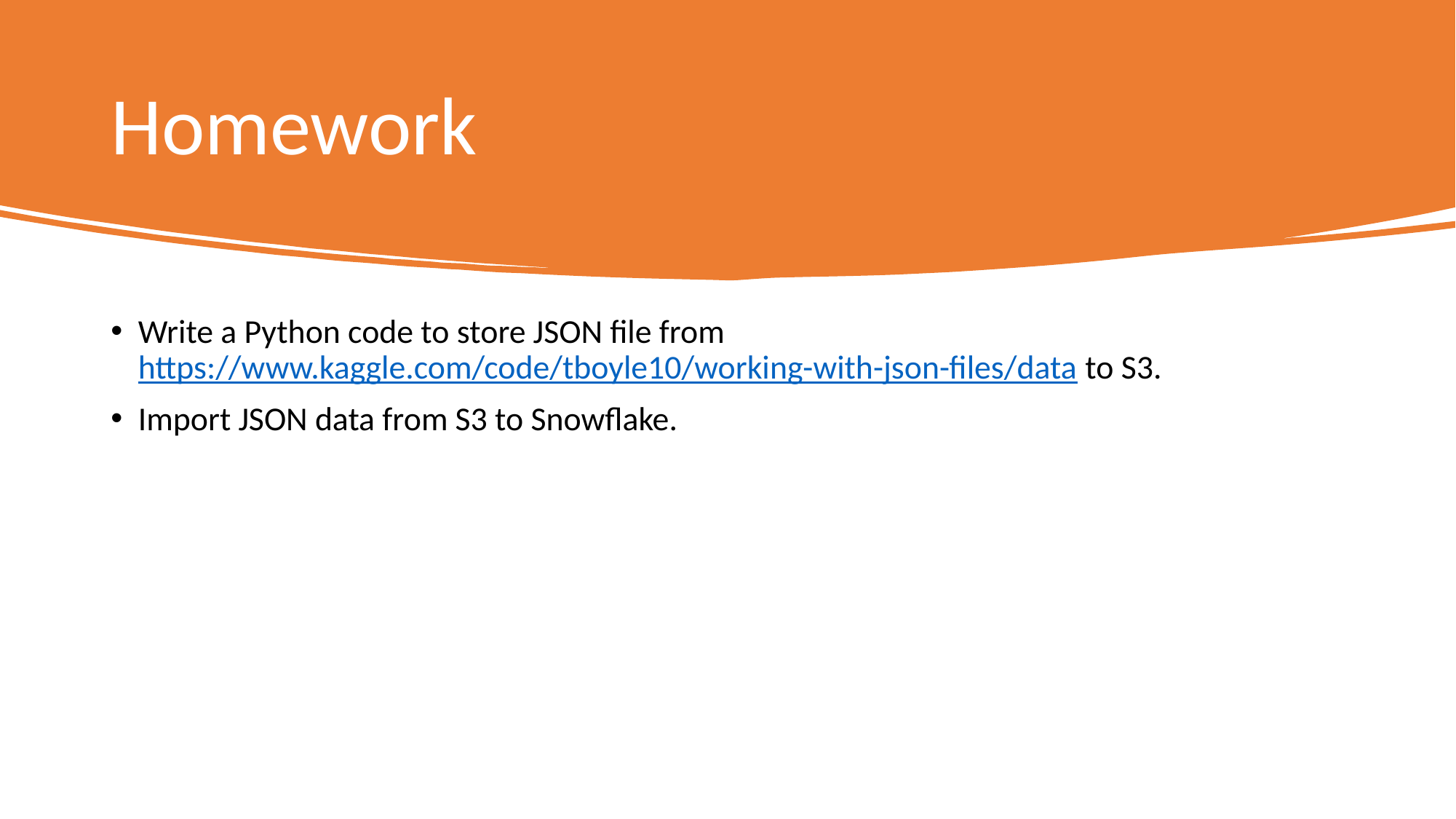

# Homework
Write a Python code to store JSON file from https://www.kaggle.com/code/tboyle10/working-with-json-files/data to S3.
Import JSON data from S3 to Snowflake.